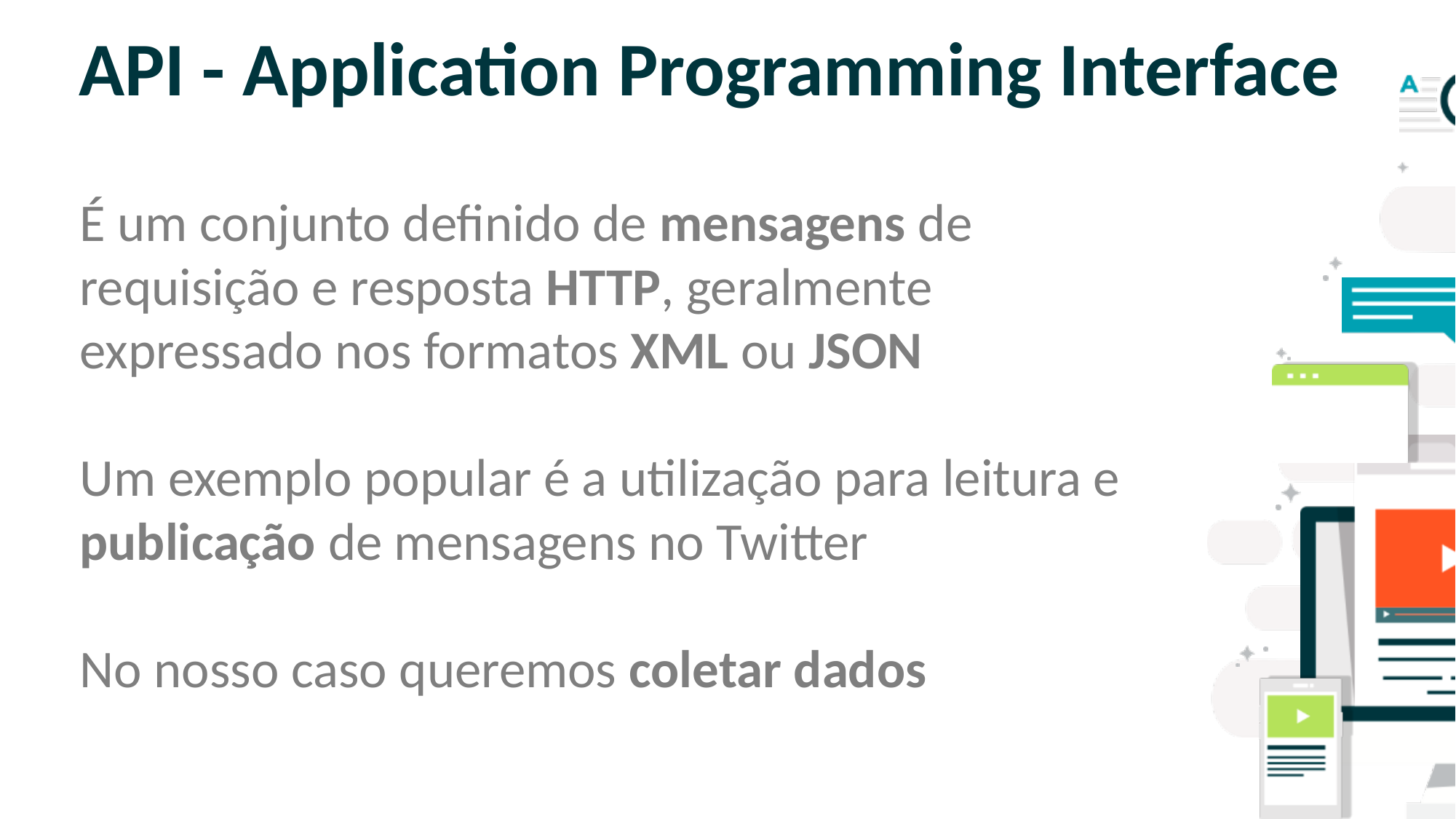

# API - Application Programming Interface
É um conjunto definido de mensagens de requisição e resposta HTTP, geralmente expressado nos formatos XML ou JSON
Um exemplo popular é a utilização para leitura e publicação de mensagens no Twitter
No nosso caso queremos coletar dados
SLIDE PARA TEXTO CORRIDO
OBS: NÃO É ACONSELHÁVEL COLOCAR
MUITO TEXTO NOS SLIDES